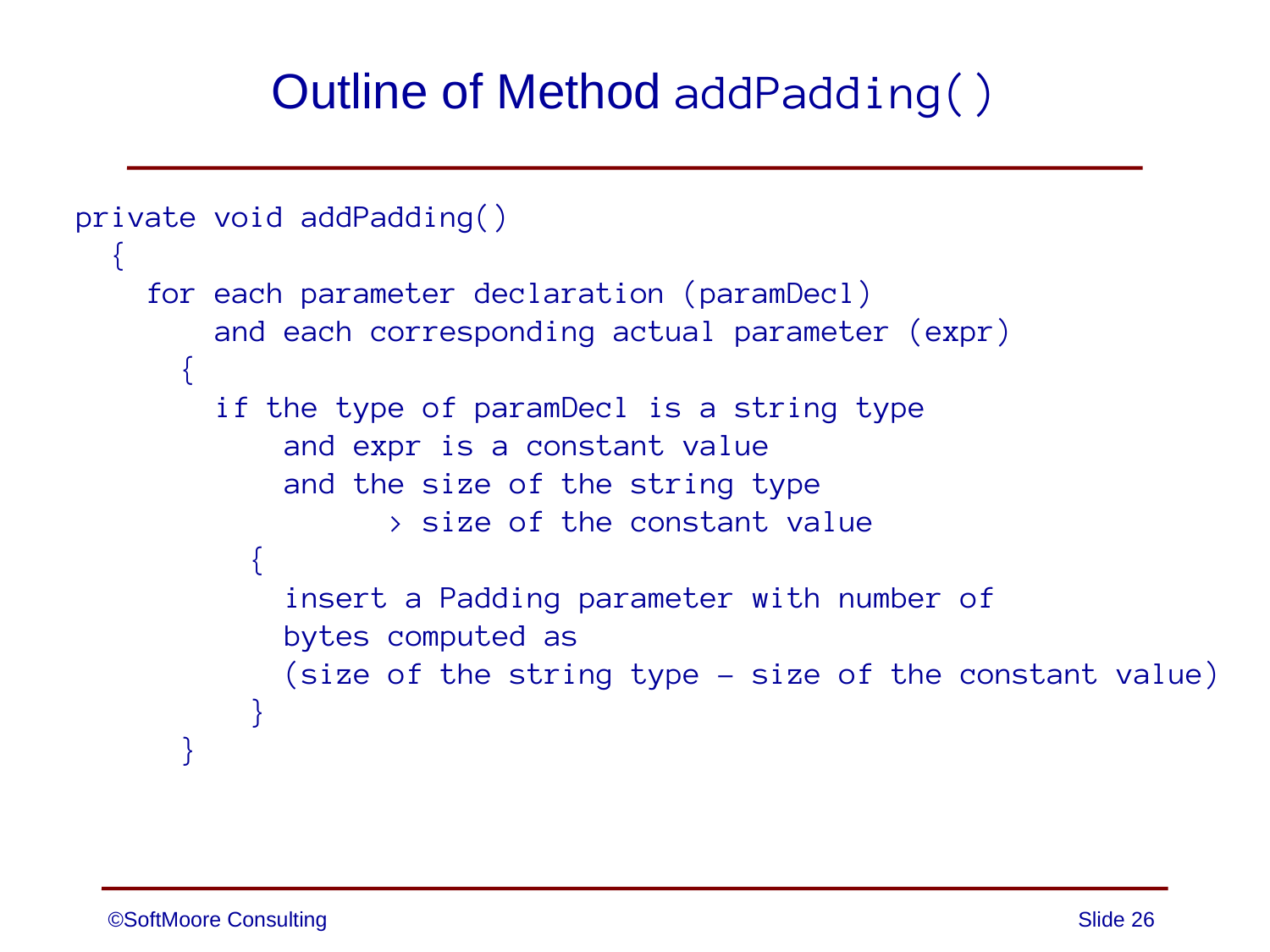

# Outline of Method addPadding()
private void addPadding()
  {
    for each parameter declaration (paramDecl)
        and each corresponding actual parameter (expr)
      {
        if the type of paramDecl is a string type
            and expr is a constant value
            and the size of the string type
                  > size of the constant value
          {
            insert a Padding parameter with number of
            bytes computed as
            (size of the string type - size of the constant value)
          }
      }

©SoftMoore Consulting
Slide 26